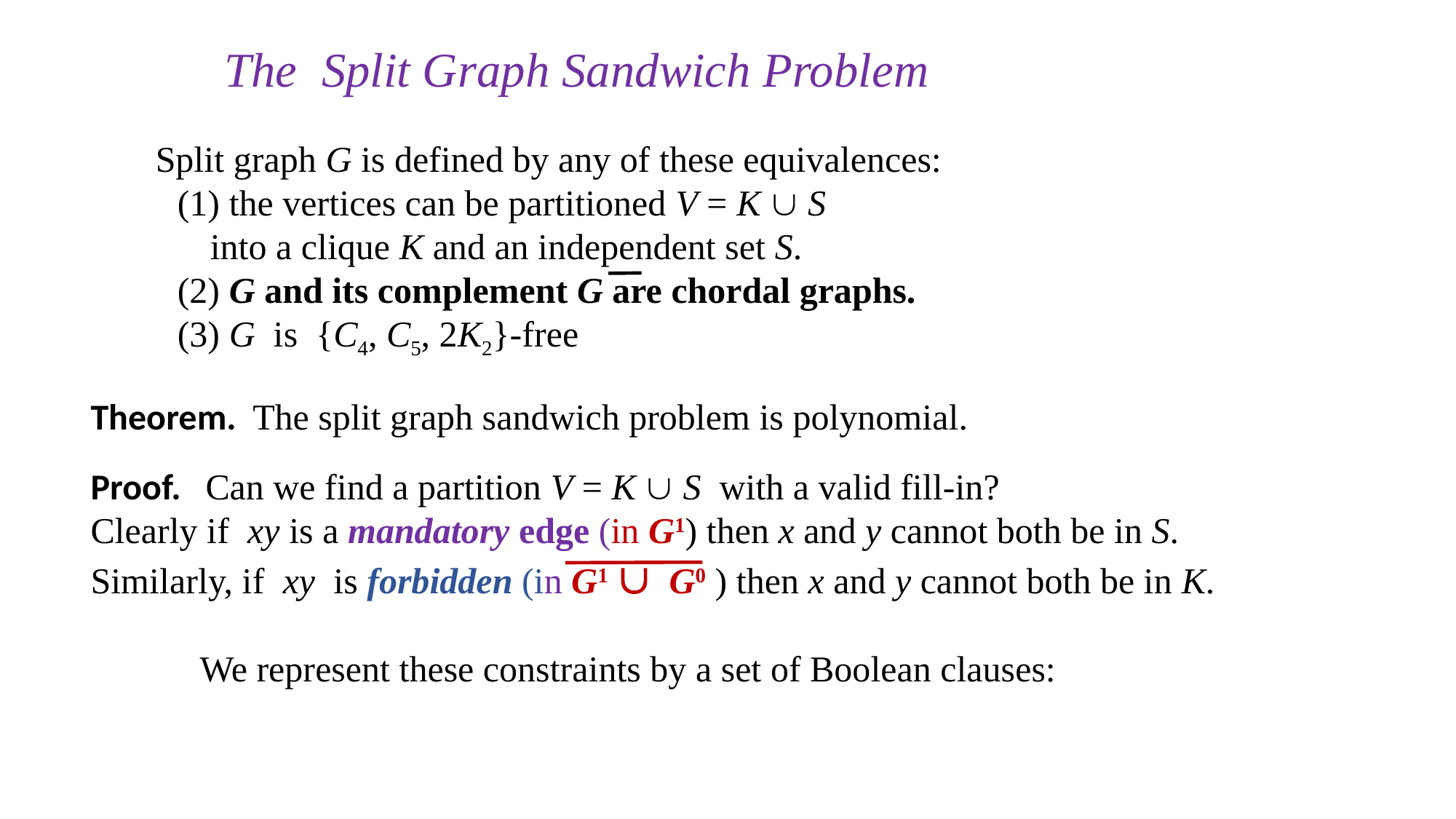

The  Split Graph Sandwich Problem
Split graph G is defined by any of these equivalences:
(1) the vertices can be partitioned V = K ∪ S
	into a clique K and an independent set S.
(2) G and its complement G are chordal graphs.
(3) G  is  {C4, C5, 2K2}-free

Theorem.  The split graph sandwich problem is polynomial.
Proof.   Can we find a partition V = K ∪ S  with a valid fill-in?
Clearly if  xy is a mandatory edge (in G1) then x and y cannot both be in S.
Similarly, if  xy  is forbidden (in G1 ∪  G0 ) then x and y cannot both be in K.

	We represent these constraints by a set of Boolean clauses: